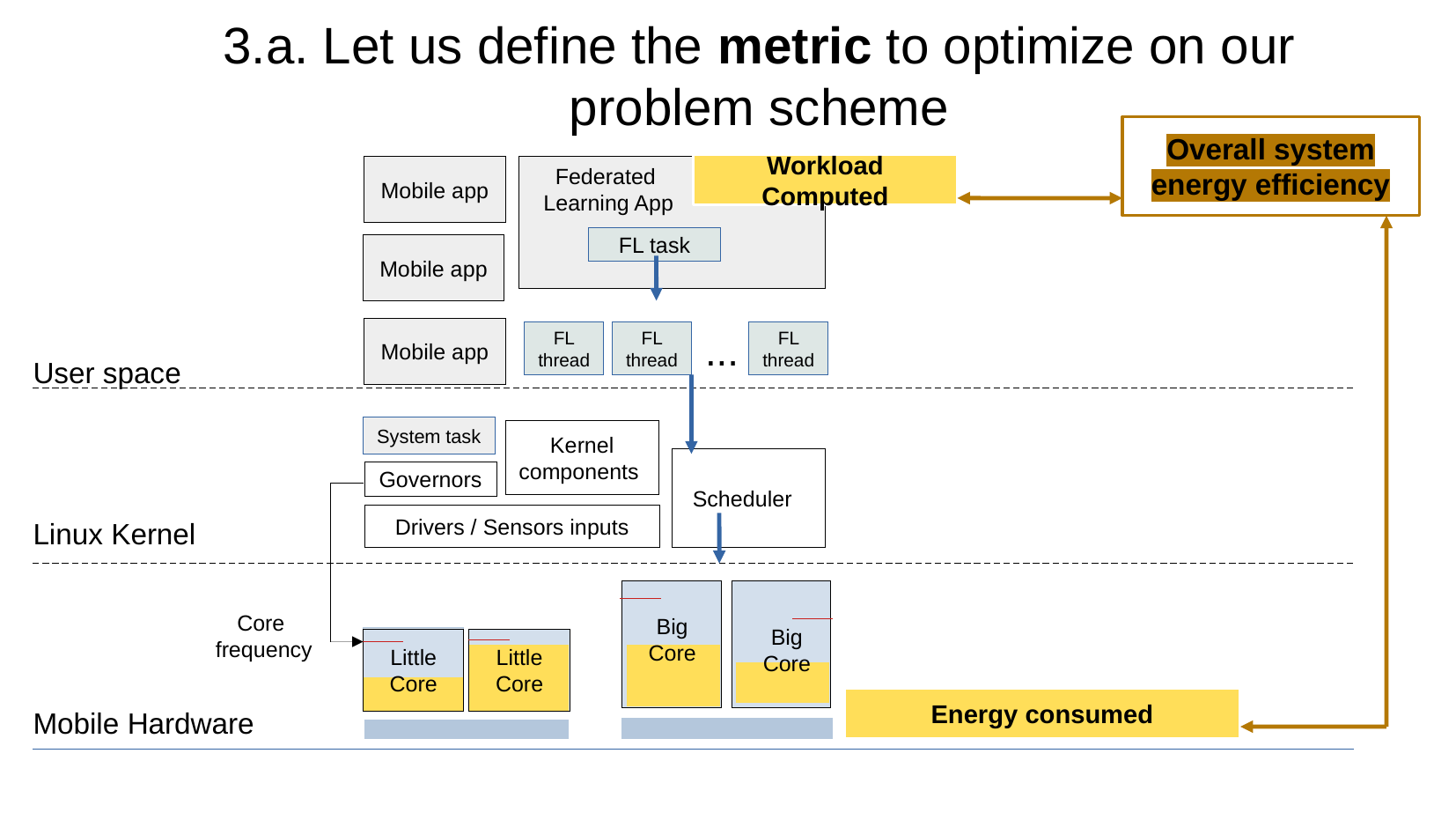

# 3.a. Let us define the metric to optimize on our problem scheme
Overall system energy efficiency
Workload Computed
Mobile app

Federated
Learning App

FL task
Mobile app

...
Mobile app
FL thread
FL thread
FL thread
User space

System task
Kernel components
Scheduler
Governors

Drivers / Sensors inputs

Linux Kernel

Big Core
Big Core
Core
frequency

Little Core

Little Core

Energy consumed
Mobile Hardware